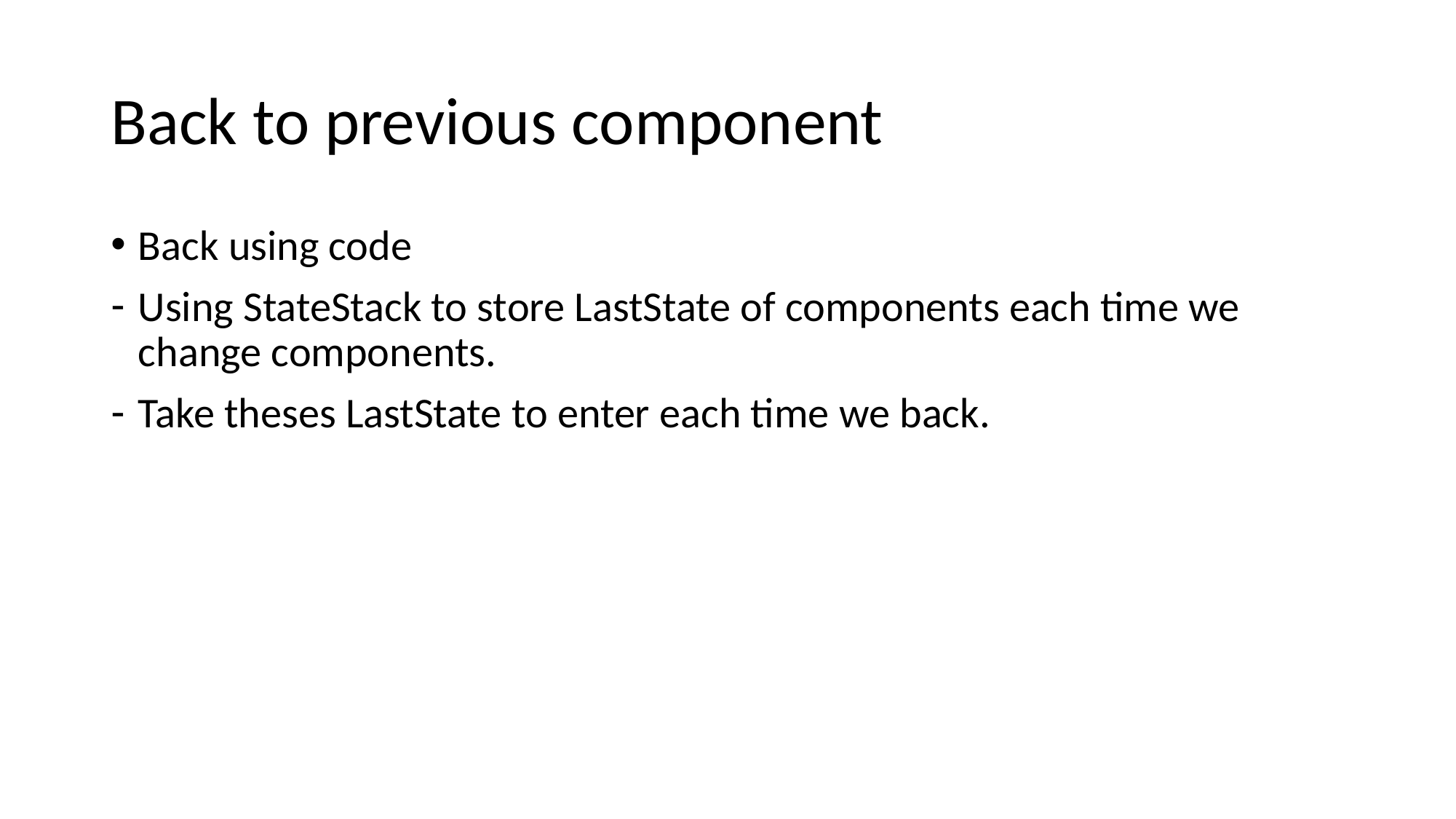

# Back to previous component
Back using code
Using StateStack to store LastState of components each time we change components.
Take theses LastState to enter each time we back.